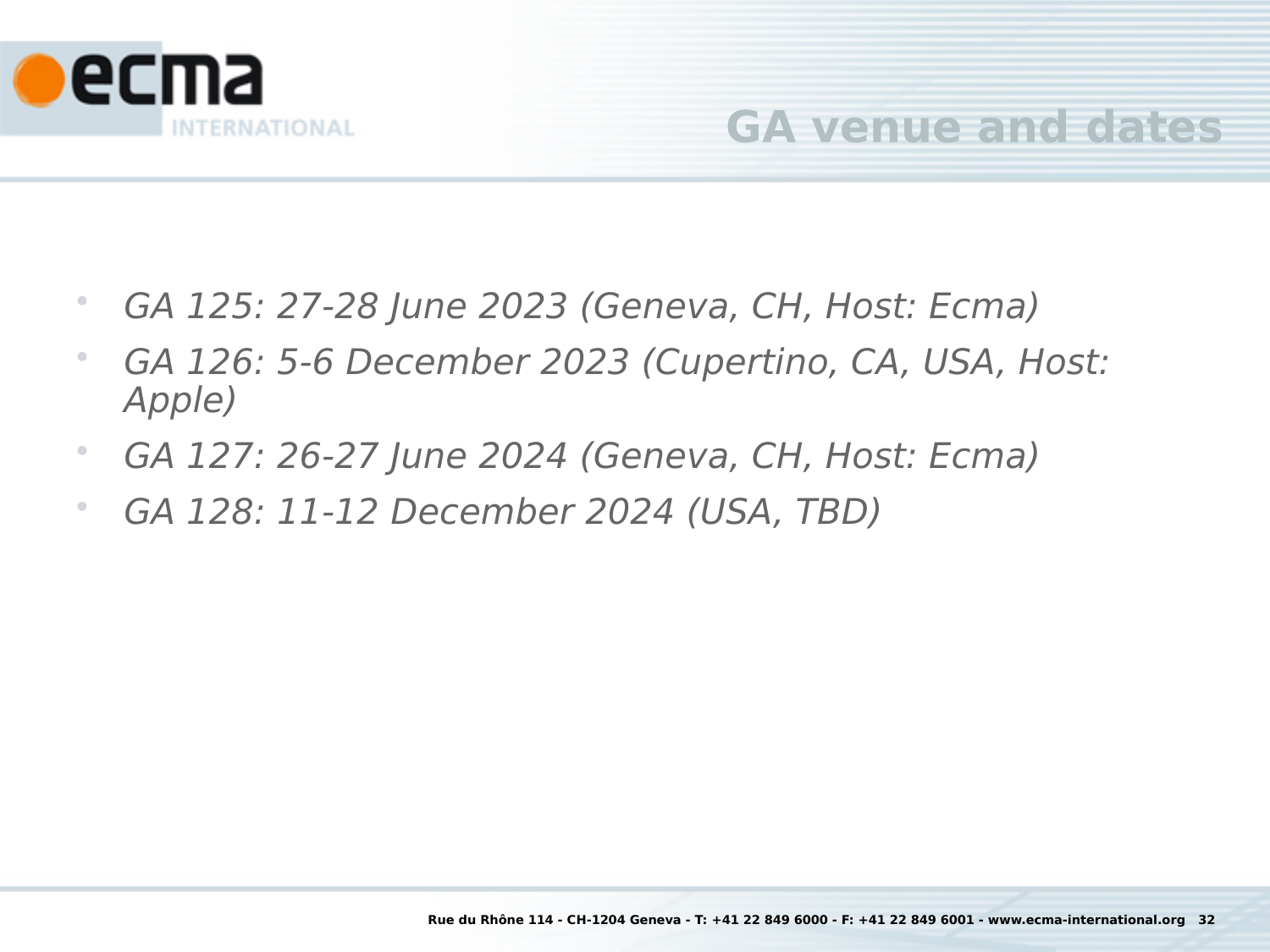

# GA venue and dates

GA 125: 27-28 June 2023 (Geneva, CH, Host: Ecma)
GA 126: 5-6 December 2023 (Cupertino, CA, USA, Host: Apple)
GA 127: 26-27 June 2024 (Geneva, CH, Host: Ecma)
GA 128: 11-12 December 2024 (USA, TBD)

Rue du Rhône 114 - CH-1204 Geneva - T: +41 22 849 6000 - F: +41 22 849 6001 - www.ecma-international.org   32